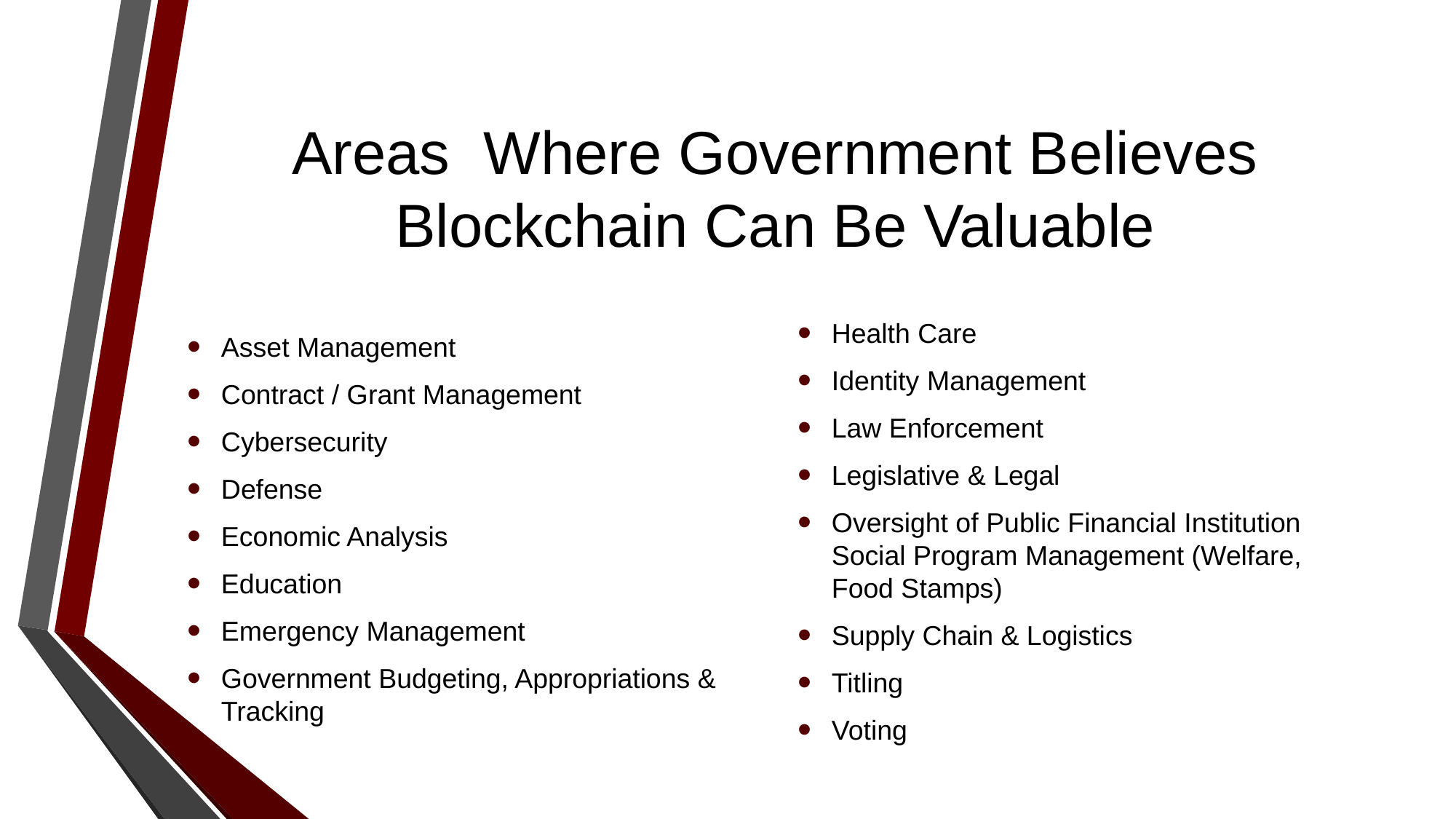

# Areas  Where Government Believes Blockchain Can Be Valuable
Asset Management
Contract / Grant Management
Cybersecurity
Defense
Economic Analysis
Education
Emergency Management
Government Budgeting, Appropriations & Tracking
Health Care
Identity Management
Law Enforcement
Legislative & Legal
Oversight of Public Financial Institution Social Program Management (Welfare, Food Stamps)
Supply Chain & Logistics
Titling
Voting